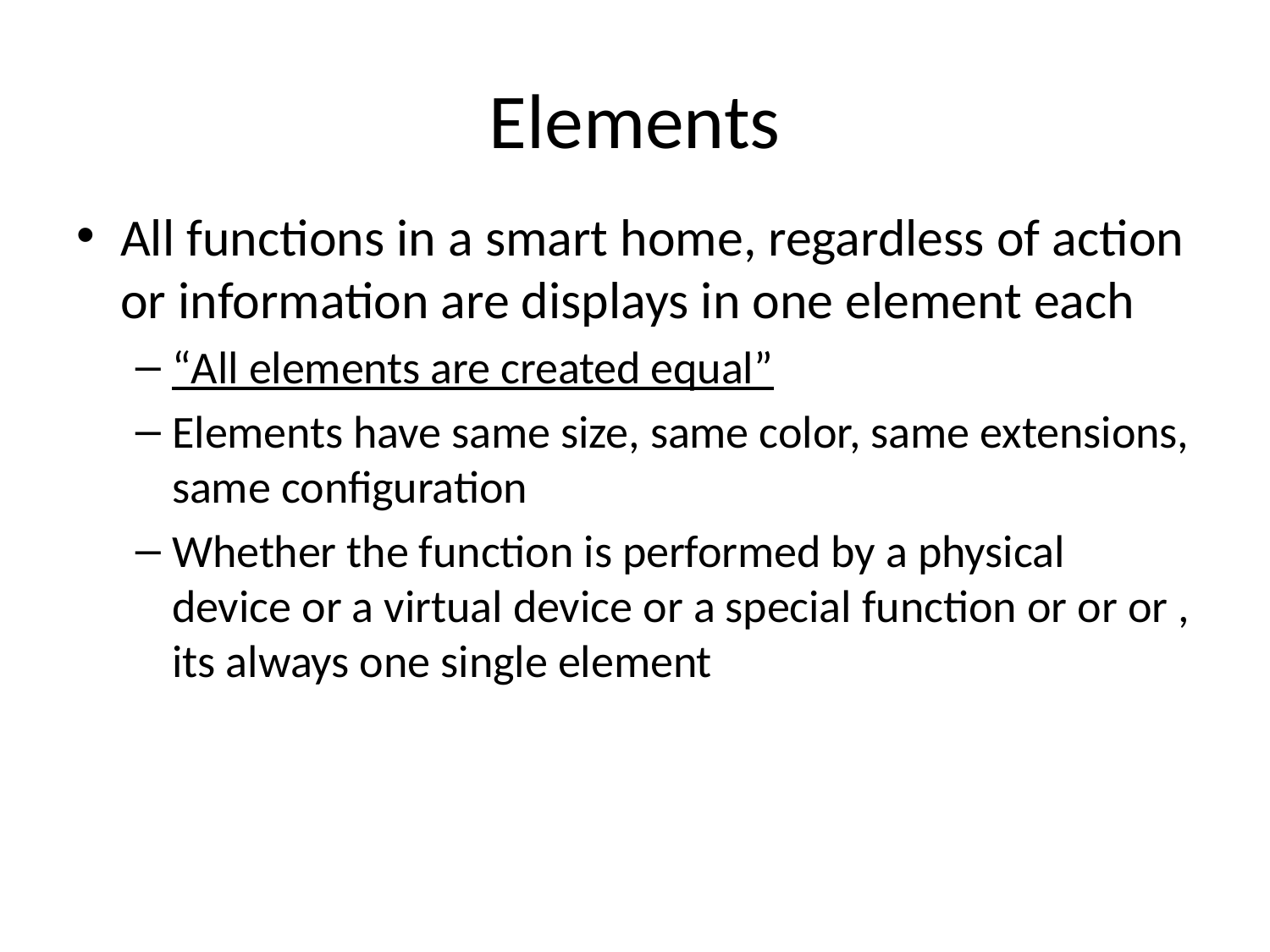

# Elements
All functions in a smart home, regardless of action or information are displays in one element each
“All elements are created equal”
Elements have same size, same color, same extensions, same configuration
Whether the function is performed by a physical device or a virtual device or a special function or or or , its always one single element